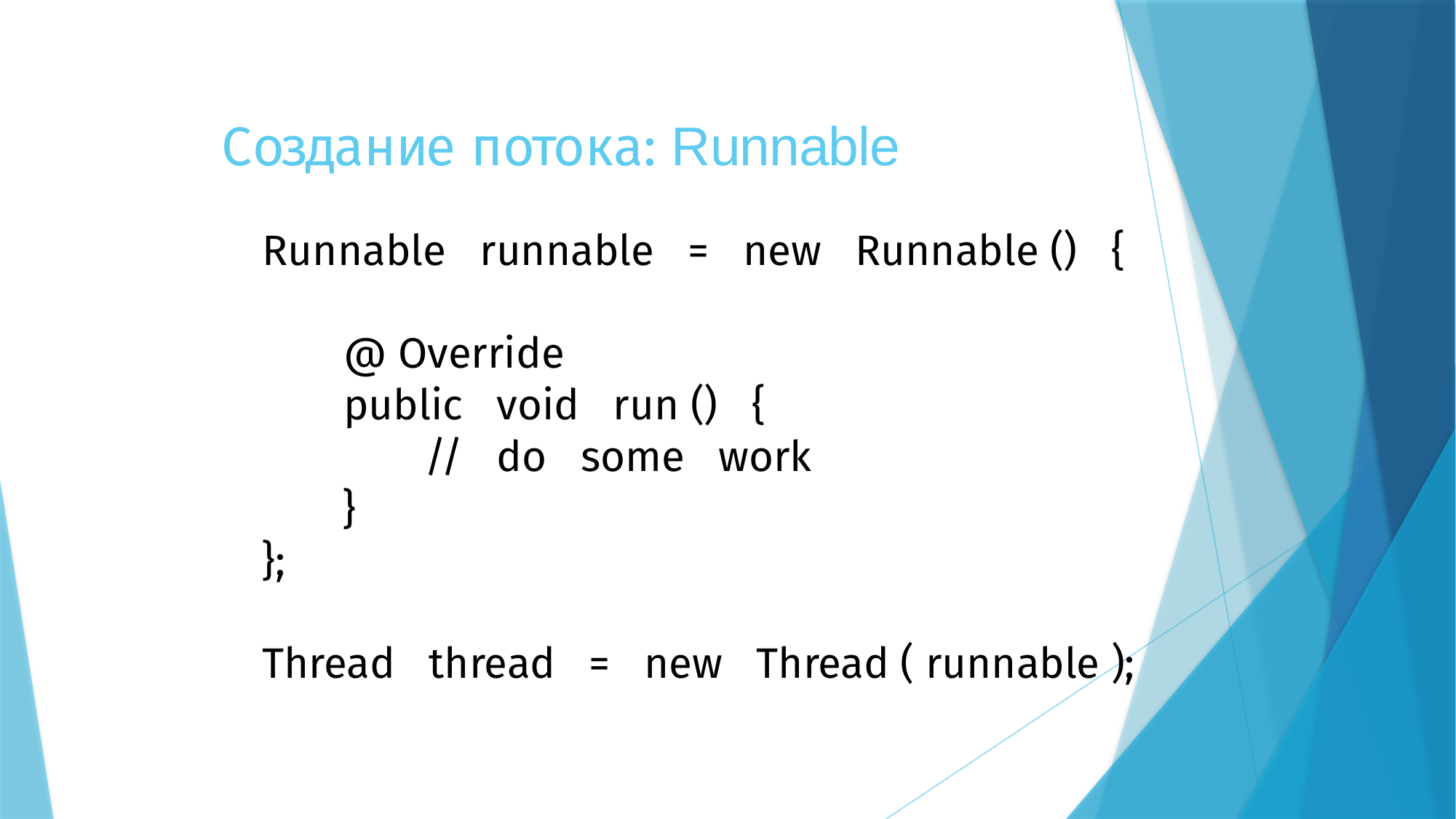

# Создание потока: Runnable
Runnable   runnable   =   new   Runnable ()   {

@ Override
public   void   run ()   {
//   do   some   work
}
};

Thread   thread   =   new   Thread ( runnable );